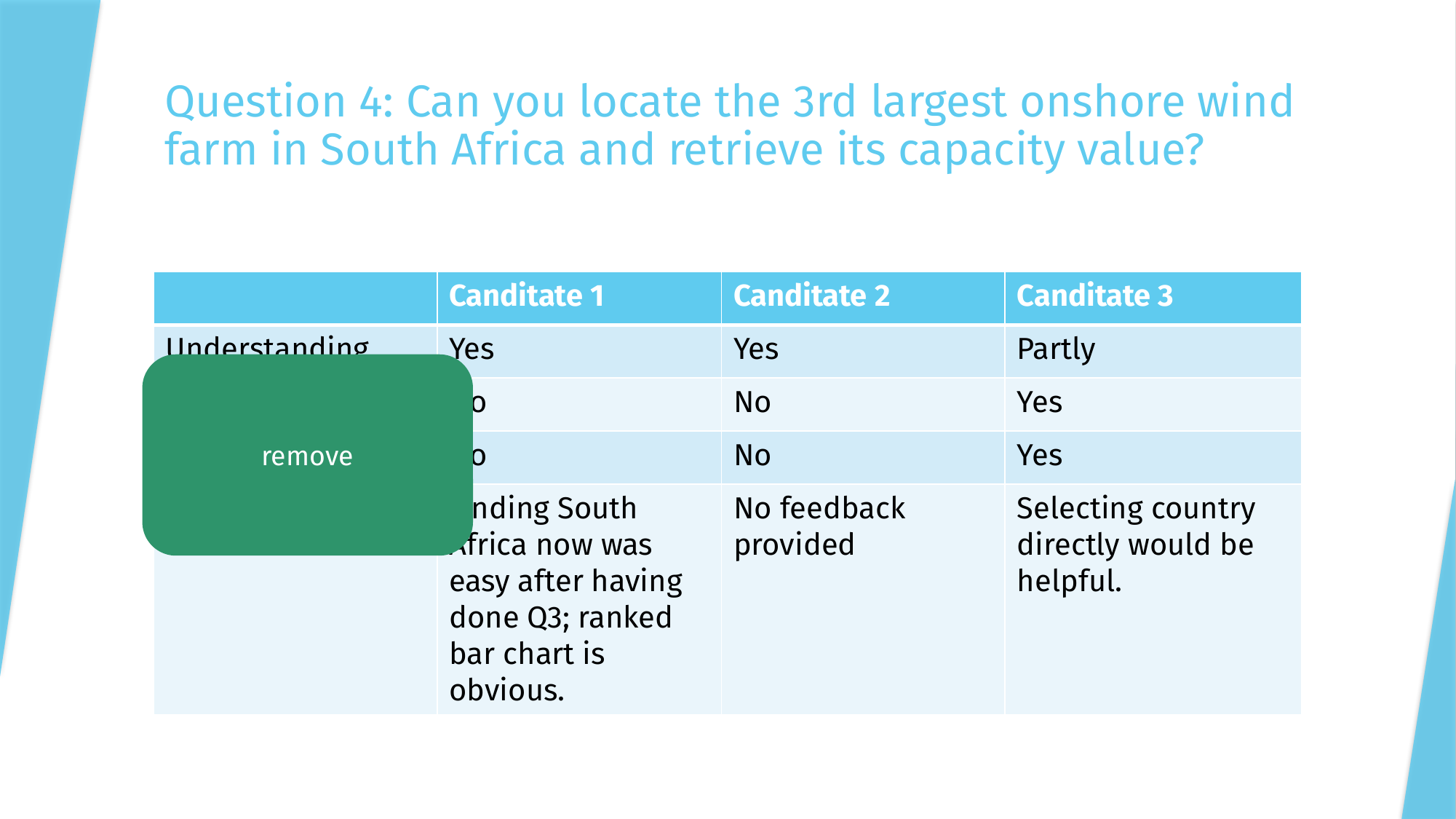

#
Question 4: Can you locate the 3rd largest onshore wind farm in South Africa and retrieve its capacity value?

|  | Canditate 1 | Canditate 2 | Canditate 3 |
| --- | --- | --- | --- |
| Understanding | Yes | Yes | Partly |
| Support Needed | No | No | Yes |
| Correct Answer | No | No | Yes |
| Feedback | Finding South Africa now was easy after having done Q3; ranked bar chart is obvious. | No feedback provided | Selecting country directly would be helpful. |
remove